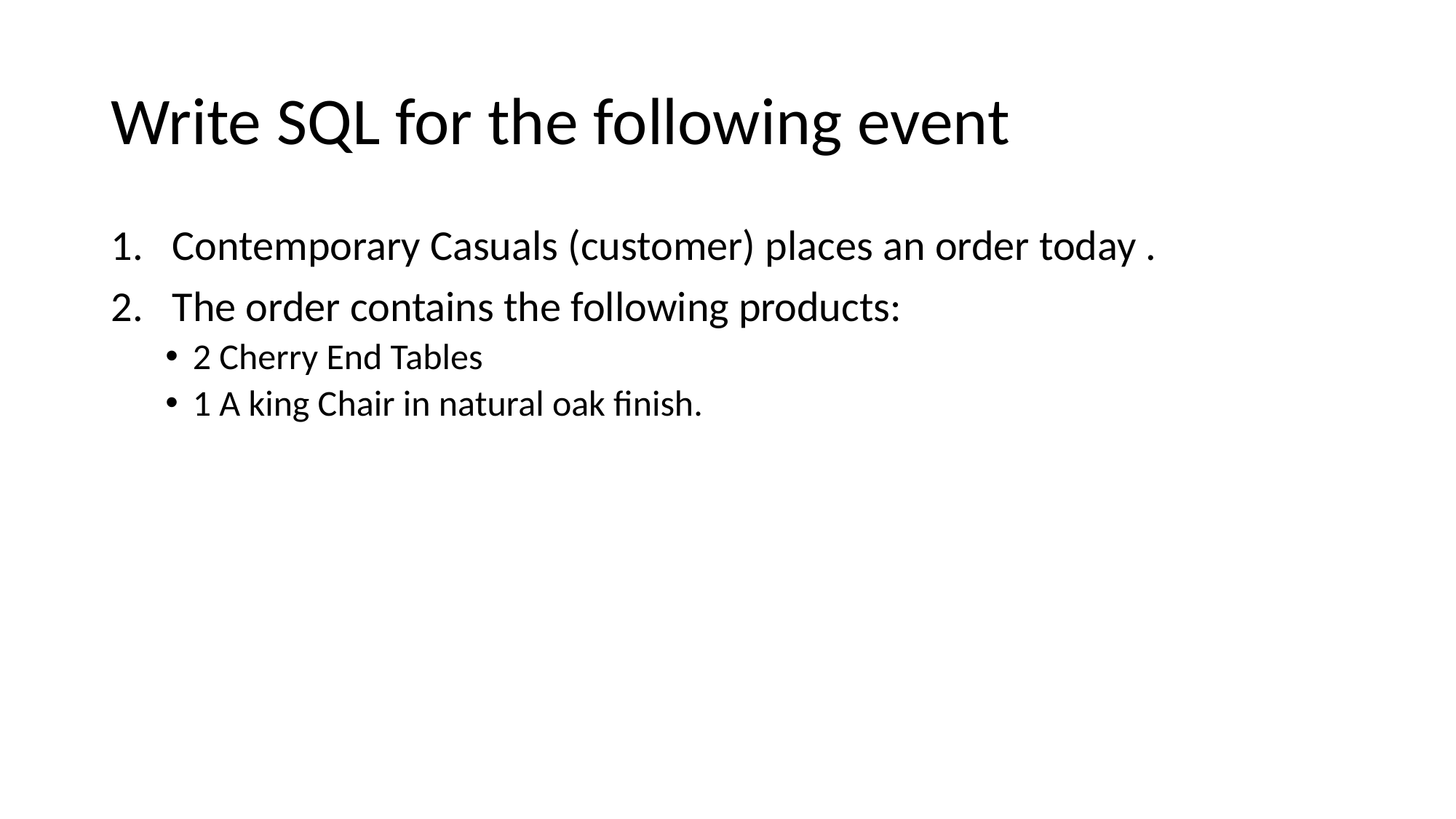

# Write SQL for the following event
Contemporary Casuals (customer) places an order today .
The order contains the following products:
2 Cherry End Tables
1 A king Chair in natural oak finish.